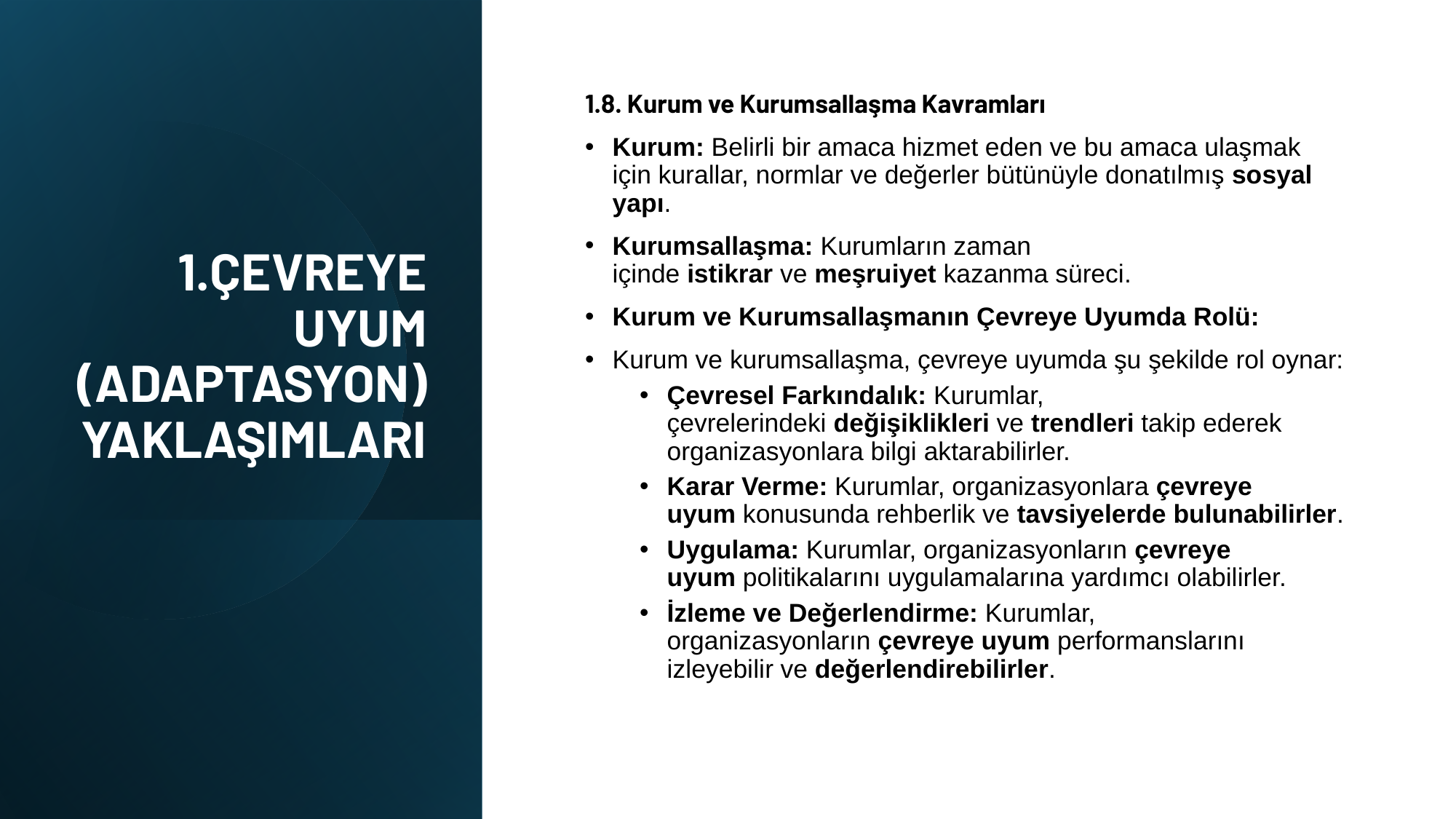

# 1.ÇEVREYE UYUM (ADAPTASYON) YAKLAŞIMLARI
1.8. Kurum ve Kurumsallaşma Kavramları
Kurum: Belirli bir amaca hizmet eden ve bu amaca ulaşmak için kurallar, normlar ve değerler bütünüyle donatılmış sosyal yapı.
Kurumsallaşma: Kurumların zaman içinde istikrar ve meşruiyet kazanma süreci.
Kurum ve Kurumsallaşmanın Çevreye Uyumda Rolü:
Kurum ve kurumsallaşma, çevreye uyumda şu şekilde rol oynar:
Çevresel Farkındalık: Kurumlar, çevrelerindeki değişiklikleri ve trendleri takip ederek organizasyonlara bilgi aktarabilirler.
Karar Verme: Kurumlar, organizasyonlara çevreye uyum konusunda rehberlik ve tavsiyelerde bulunabilirler.
Uygulama: Kurumlar, organizasyonların çevreye uyum politikalarını uygulamalarına yardımcı olabilirler.
İzleme ve Değerlendirme: Kurumlar, organizasyonların çevreye uyum performanslarını izleyebilir ve değerlendirebilirler.